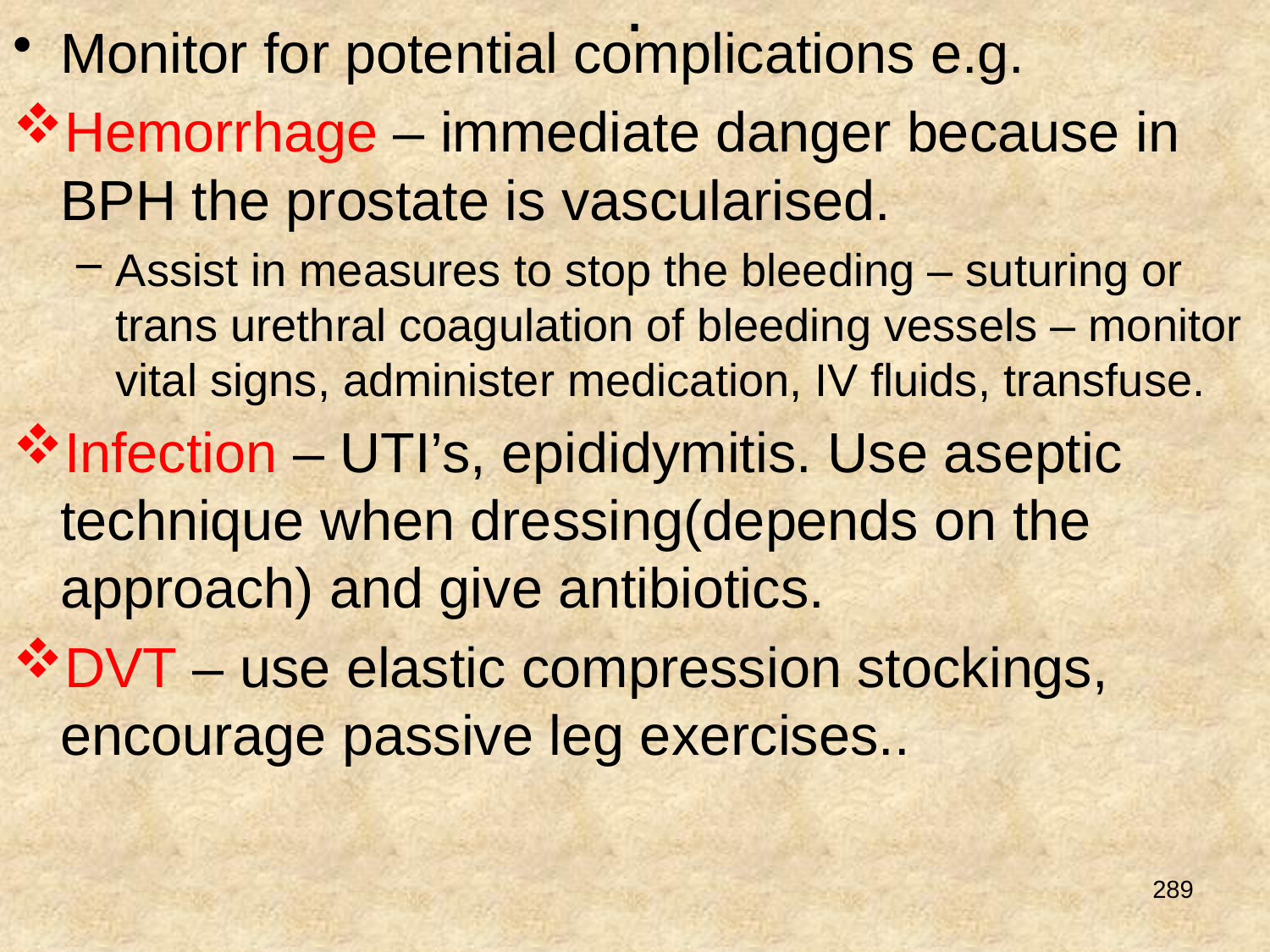

# .
Monitor for potential complications e.g.
Hemorrhage – immediate danger because in BPH the prostate is vascularised.
Assist in measures to stop the bleeding – suturing or trans urethral coagulation of bleeding vessels – monitor vital signs, administer medication, IV fluids, transfuse.
Infection – UTI’s, epididymitis. Use aseptic technique when dressing(depends on the approach) and give antibiotics.
DVT – use elastic compression stockings, encourage passive leg exercises..
289